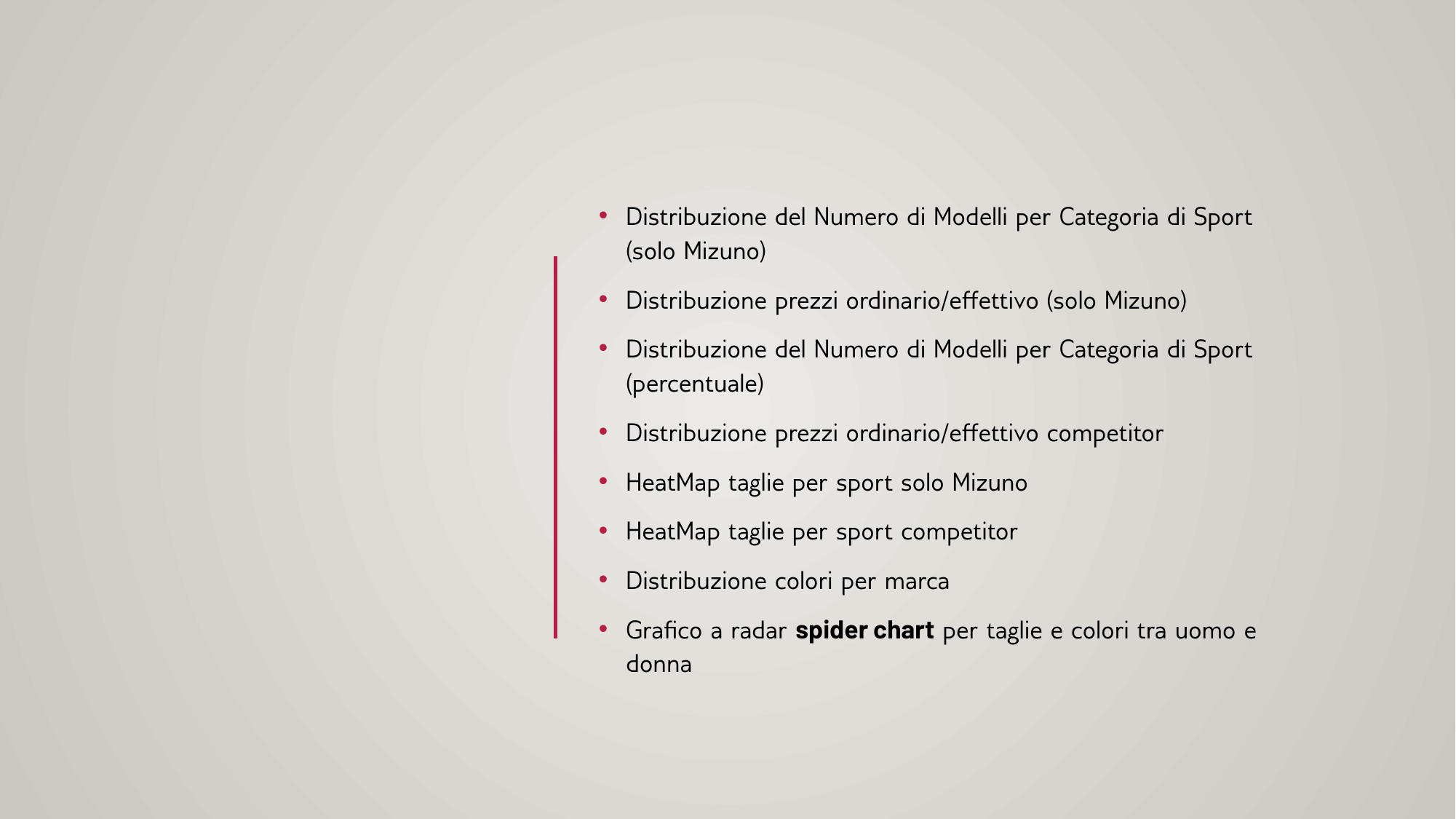

#
Distribuzione del Numero di Modelli per Categoria di Sport (solo Mizuno)
Distribuzione prezzi ordinario/effettivo (solo Mizuno)
Distribuzione del Numero di Modelli per Categoria di Sport (percentuale)
Distribuzione prezzi ordinario/effettivo competitor
HeatMap taglie per sport solo Mizuno
HeatMap taglie per sport competitor
Distribuzione colori per marca
Grafico a radar spider chart per taglie e colori tra uomo e donna